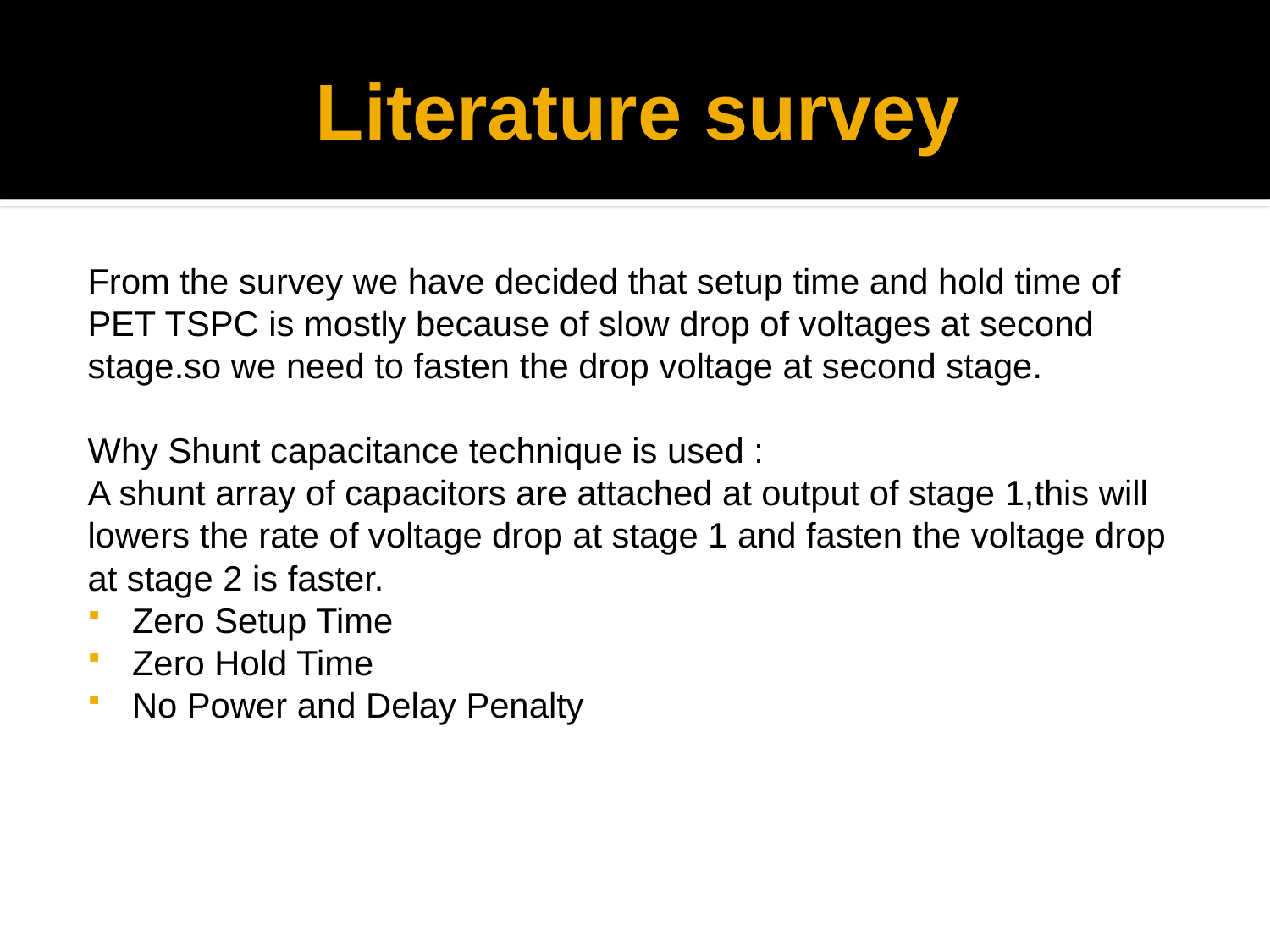

# Literature survey
From the survey we have decided that setup time and hold time of PET TSPC is mostly because of slow drop of voltages at second stage.so we need to fasten the drop voltage at second stage.

Why Shunt capacitance technique is used :
A shunt array of capacitors are attached at output of stage 1,this will lowers the rate of voltage drop at stage 1 and fasten the voltage drop at stage 2 is faster.
Zero Setup Time
Zero Hold Time
No Power and Delay Penalty